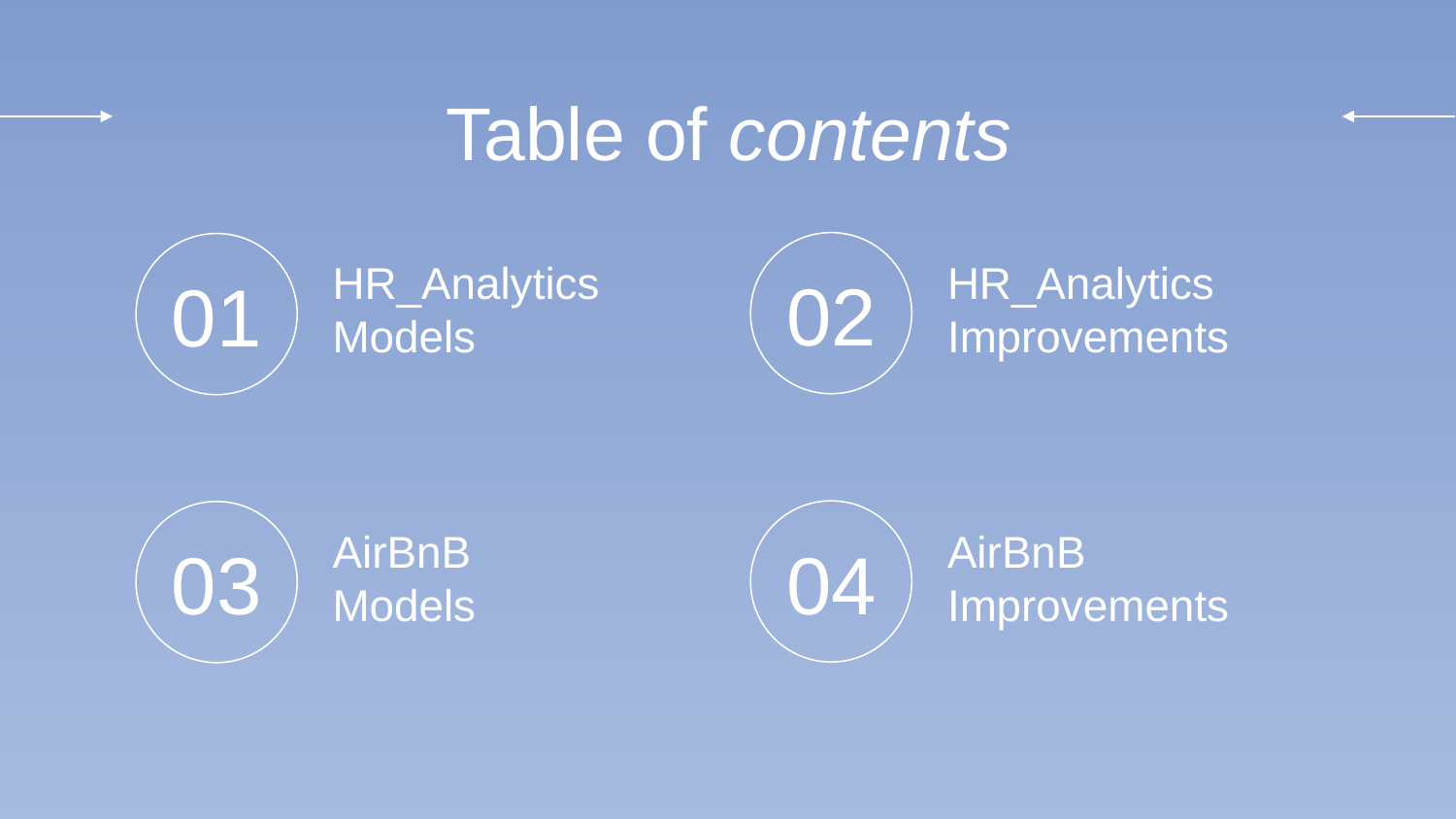

# Table of contents
02

01
HR_Analytics Models
HR_Analytics Improvements

03
04

AirBnB
Models
AirBnB
Improvements